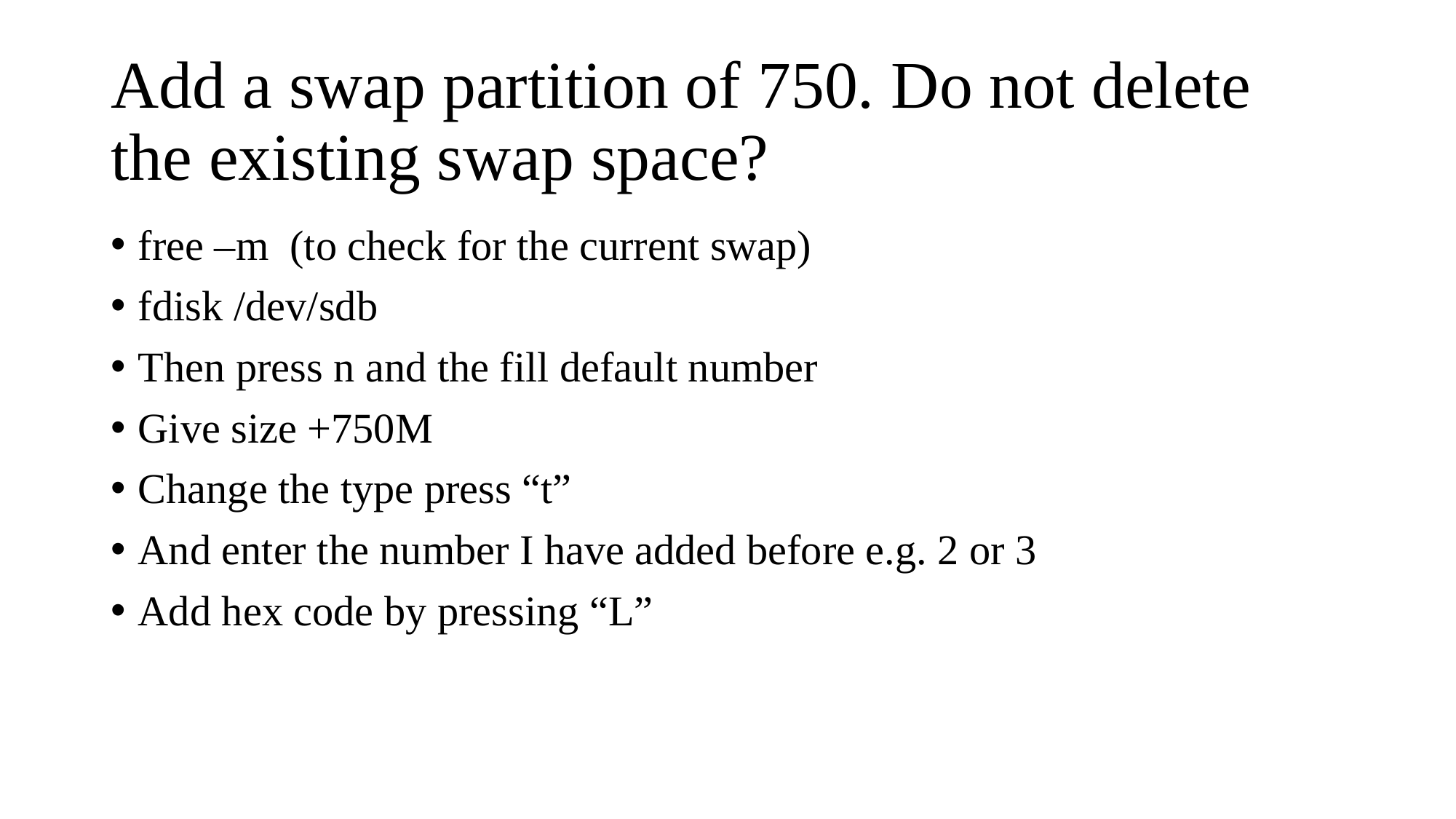

# Add a swap partition of 750. Do not delete the existing swap space?
free –m  (to check for the current swap)
fdisk /dev/sdb
Then press n and the fill default number
Give size +750M
Change the type press “t”
And enter the number I have added before e.g. 2 or 3
Add hex code by pressing “L”